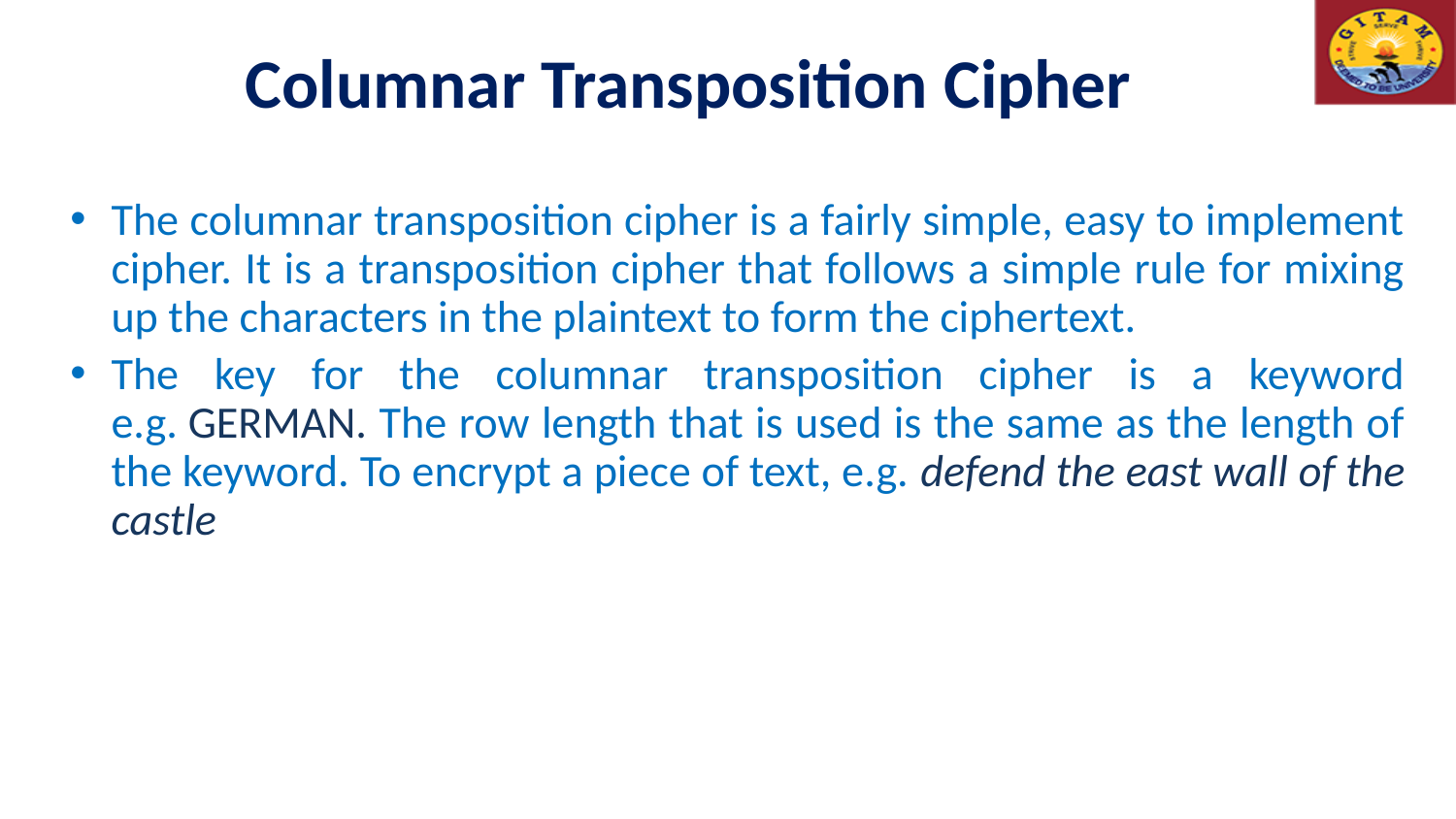

# Columnar Transposition Cipher
The columnar transposition cipher is a fairly simple, easy to implement cipher. It is a transposition cipher that follows a simple rule for mixing up the characters in the plaintext to form the ciphertext.
The key for the columnar transposition cipher is a keyword e.g. GERMAN. The row length that is used is the same as the length of the keyword. To encrypt a piece of text, e.g. defend the east wall of the castle